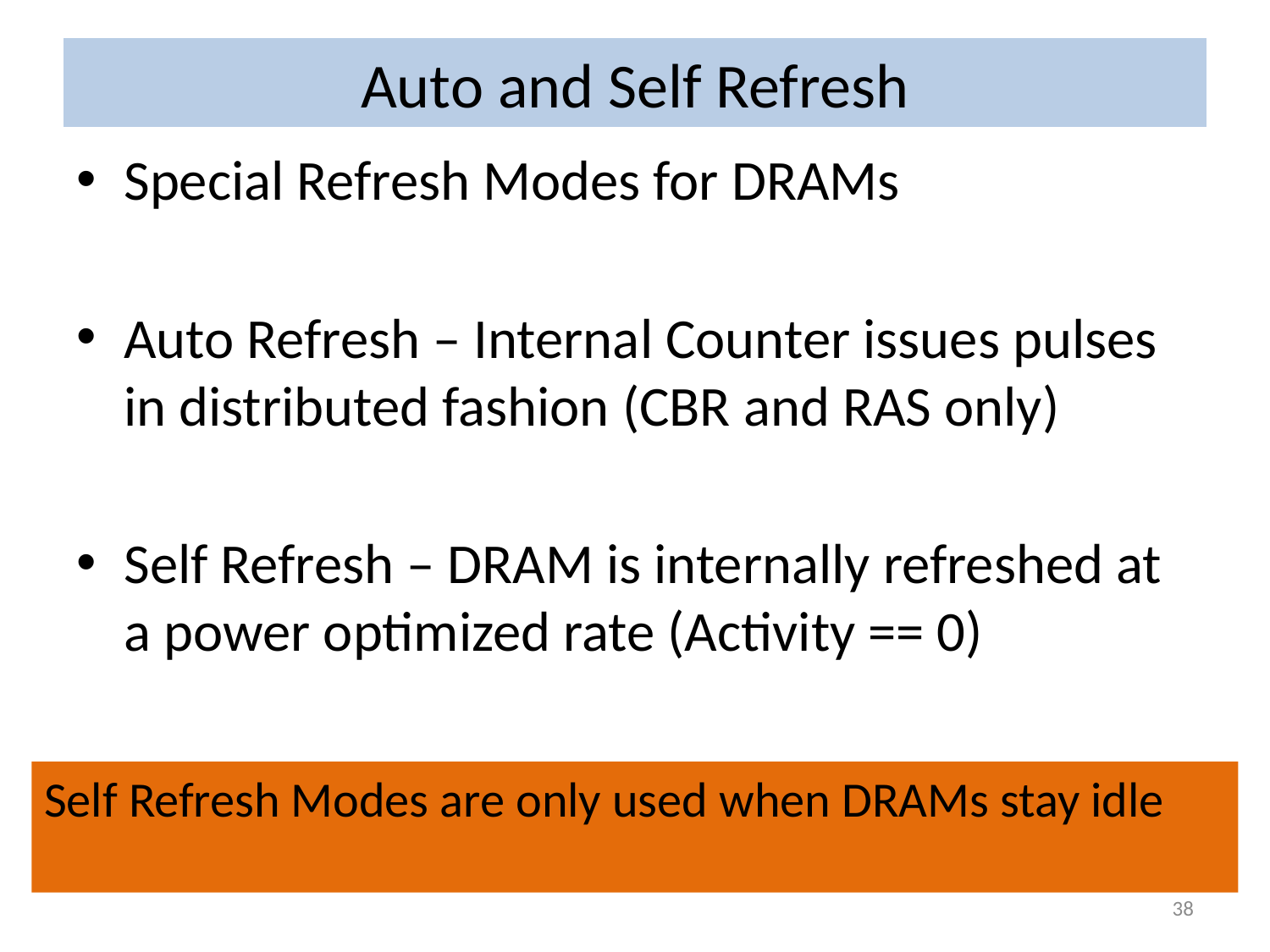

# Auto and Self Refresh
Special Refresh Modes for DRAMs

Auto Refresh – Internal Counter issues pulses in distributed fashion (CBR and RAS only)

Self Refresh – DRAM is internally refreshed at a power optimized rate (Activity == 0)

Self Refresh Modes are only used when DRAMs stay idle

38